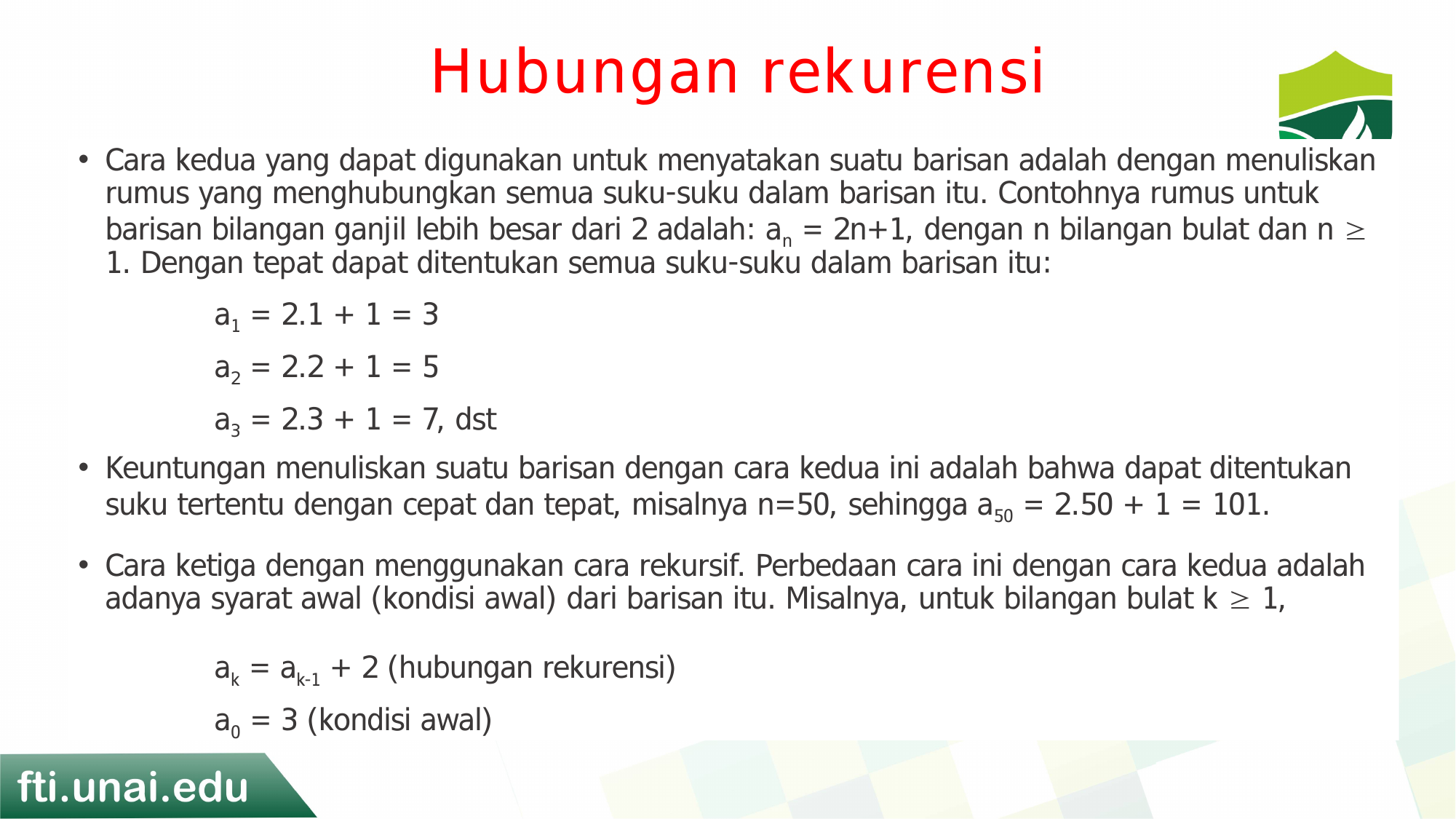

# Hubungan rekurensi
Cara kedua yang dapat digunakan untuk menyatakan suatu barisan adalah dengan menuliskan rumus yang menghubungkan semua suku-suku dalam barisan itu. Contohnya rumus untuk barisan bilangan ganjil lebih besar dari 2 adalah: an = 2n+1, dengan n bilangan bulat dan n ≥ 1. Dengan tepat dapat ditentukan semua suku-suku dalam barisan itu:
		a1 = 2.1 + 1 = 3
		a2 = 2.2 + 1 = 5
		a3 = 2.3 + 1 = 7, dst
Keuntungan menuliskan suatu barisan dengan cara kedua ini adalah bahwa dapat ditentukan suku tertentu dengan cepat dan tepat, misalnya n=50, sehingga a50 = 2.50 + 1 = 101.
Cara ketiga dengan menggunakan cara rekursif. Perbedaan cara ini dengan cara kedua adalah adanya syarat awal (kondisi awal) dari barisan itu. Misalnya, untuk bilangan bulat k ≥ 1,
		ak = ak-1 + 2 (hubungan rekurensi)
		a0 = 3 (kondisi awal)